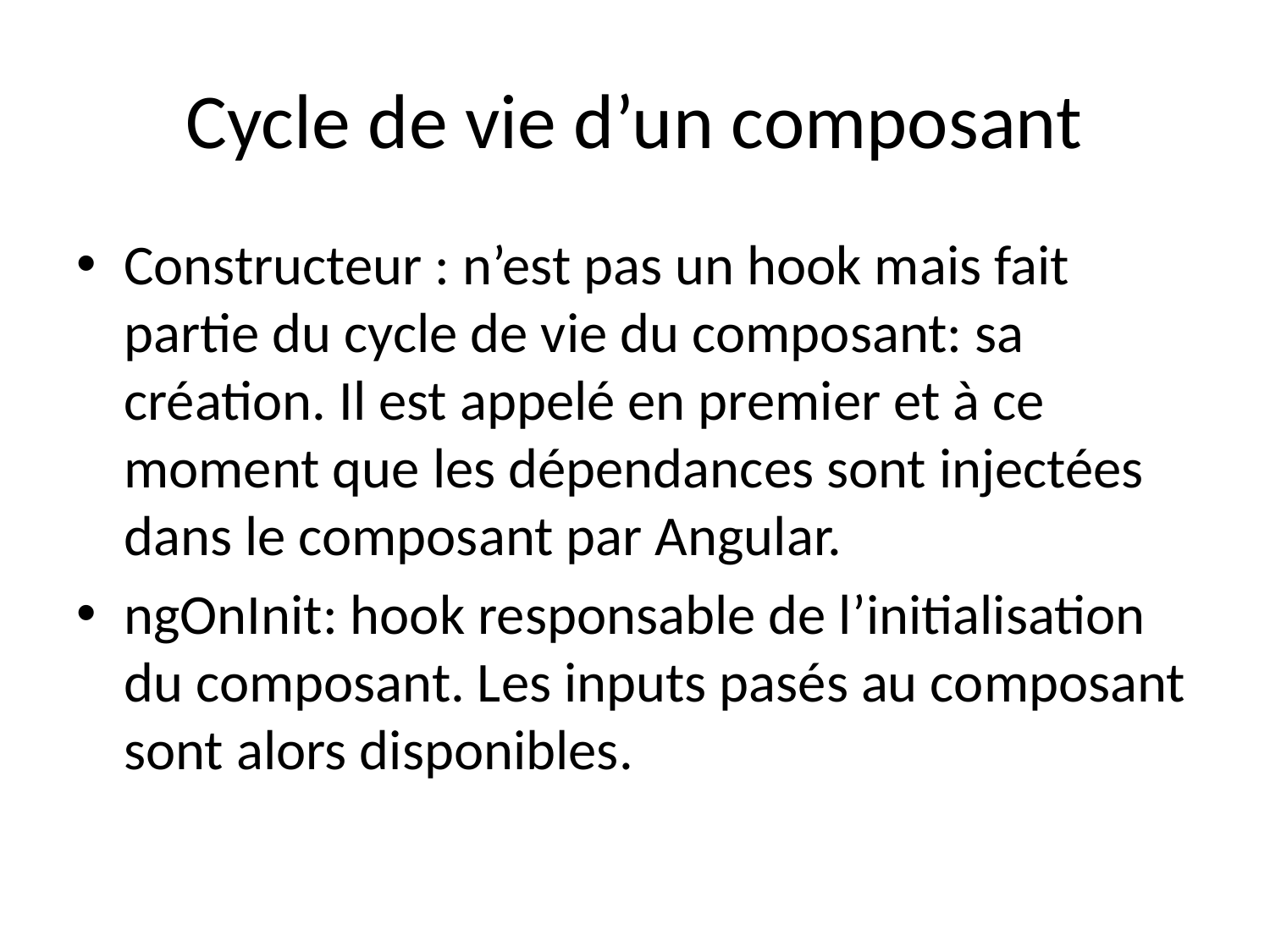

# Cycle de vie d’un composant
Constructeur : n’est pas un hook mais fait partie du cycle de vie du composant: sa création. Il est appelé en premier et à ce moment que les dépendances sont injectées dans le composant par Angular.
ngOnInit: hook responsable de l’initialisation du composant. Les inputs pasés au composant sont alors disponibles.